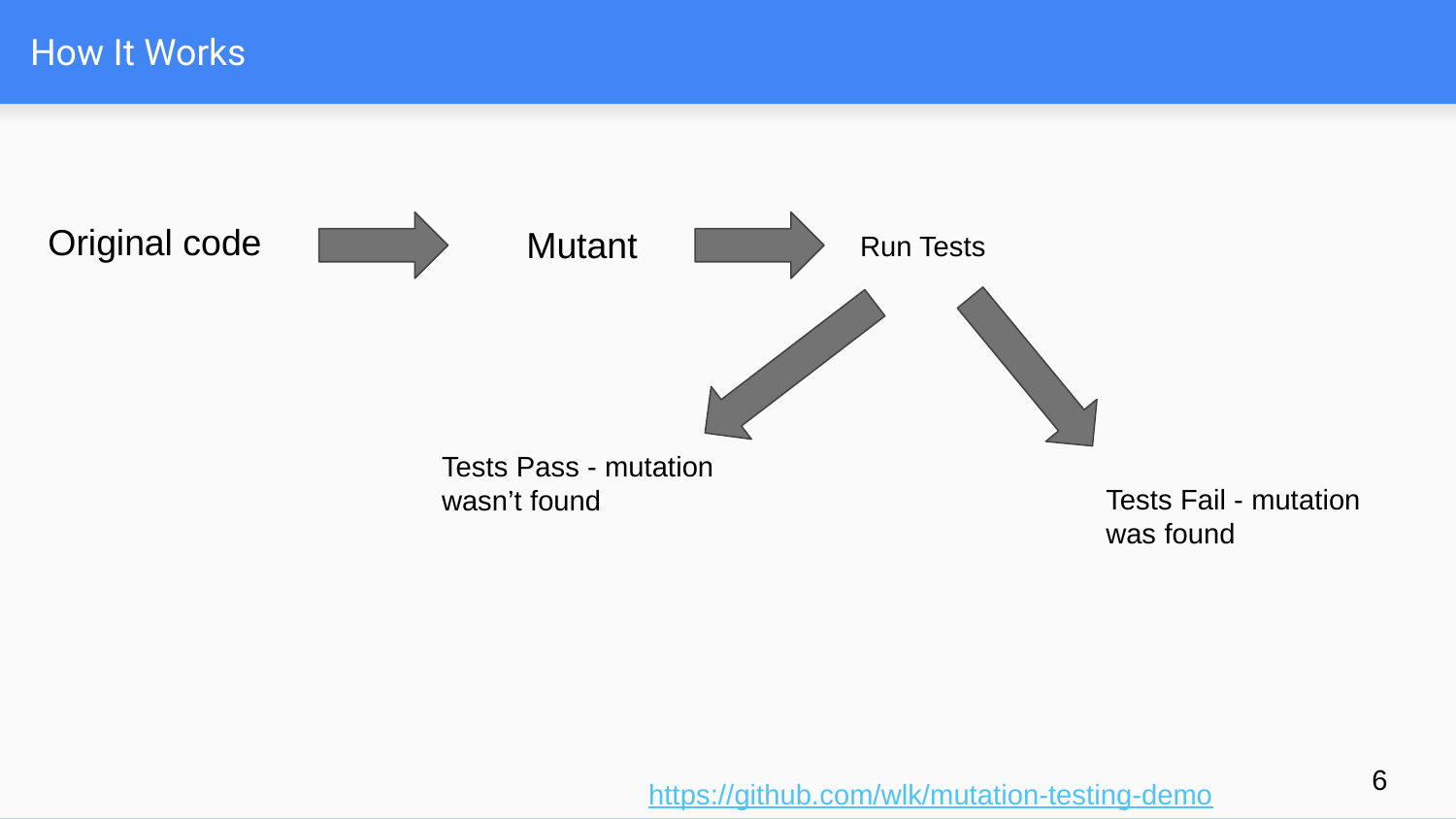

# How It Works
Original code
Mutant

Run Tests

Tests Pass - mutation wasn’t found
Tests Fail - mutation was found
6